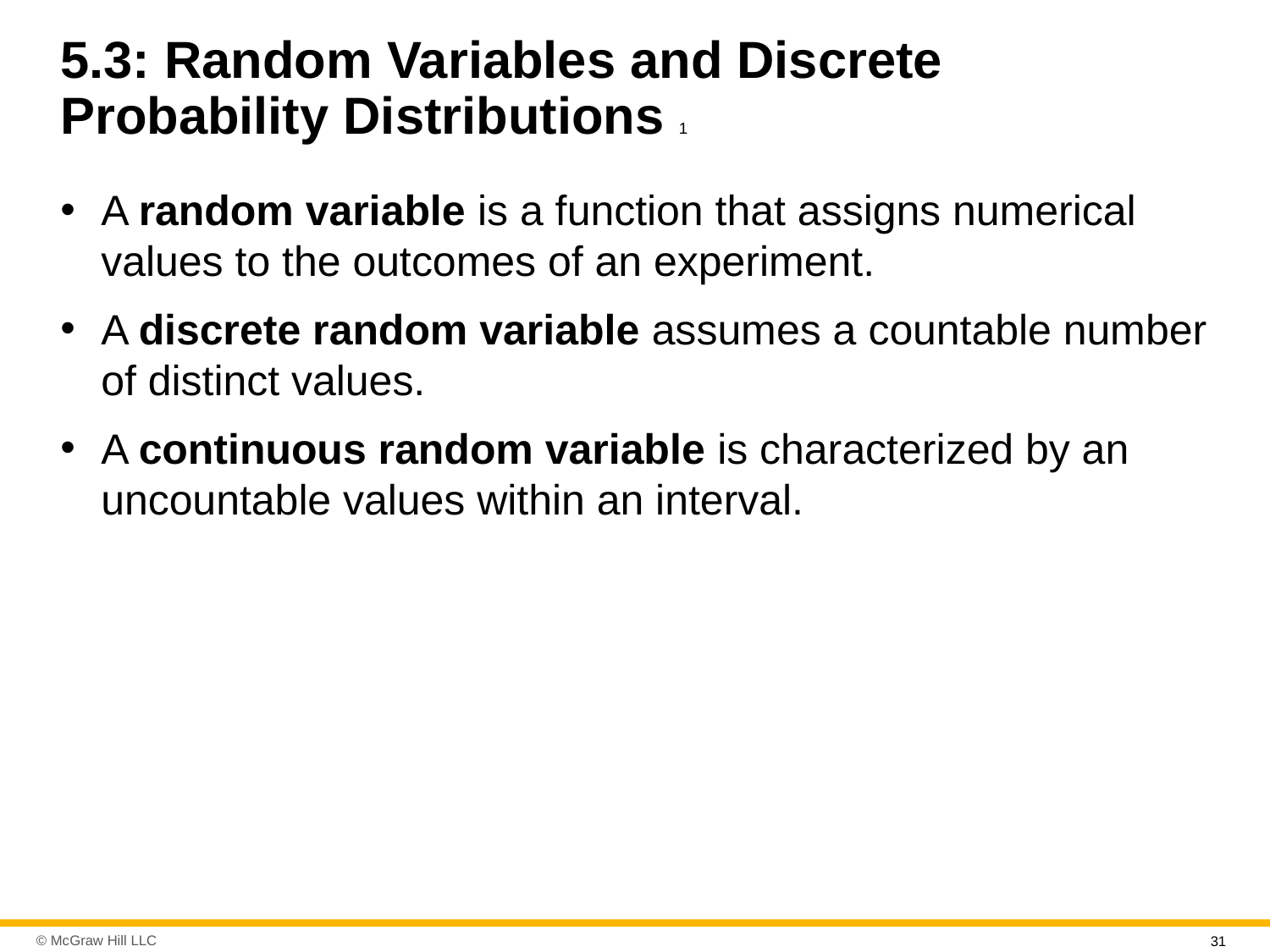

# 5.3: Random Variables and Discrete Probability Distributions 1
A random variable is a function that assigns numerical values to the outcomes of an experiment.
A discrete random variable assumes a countable number of distinct values.
A continuous random variable is characterized by an uncountable values within an interval.
31